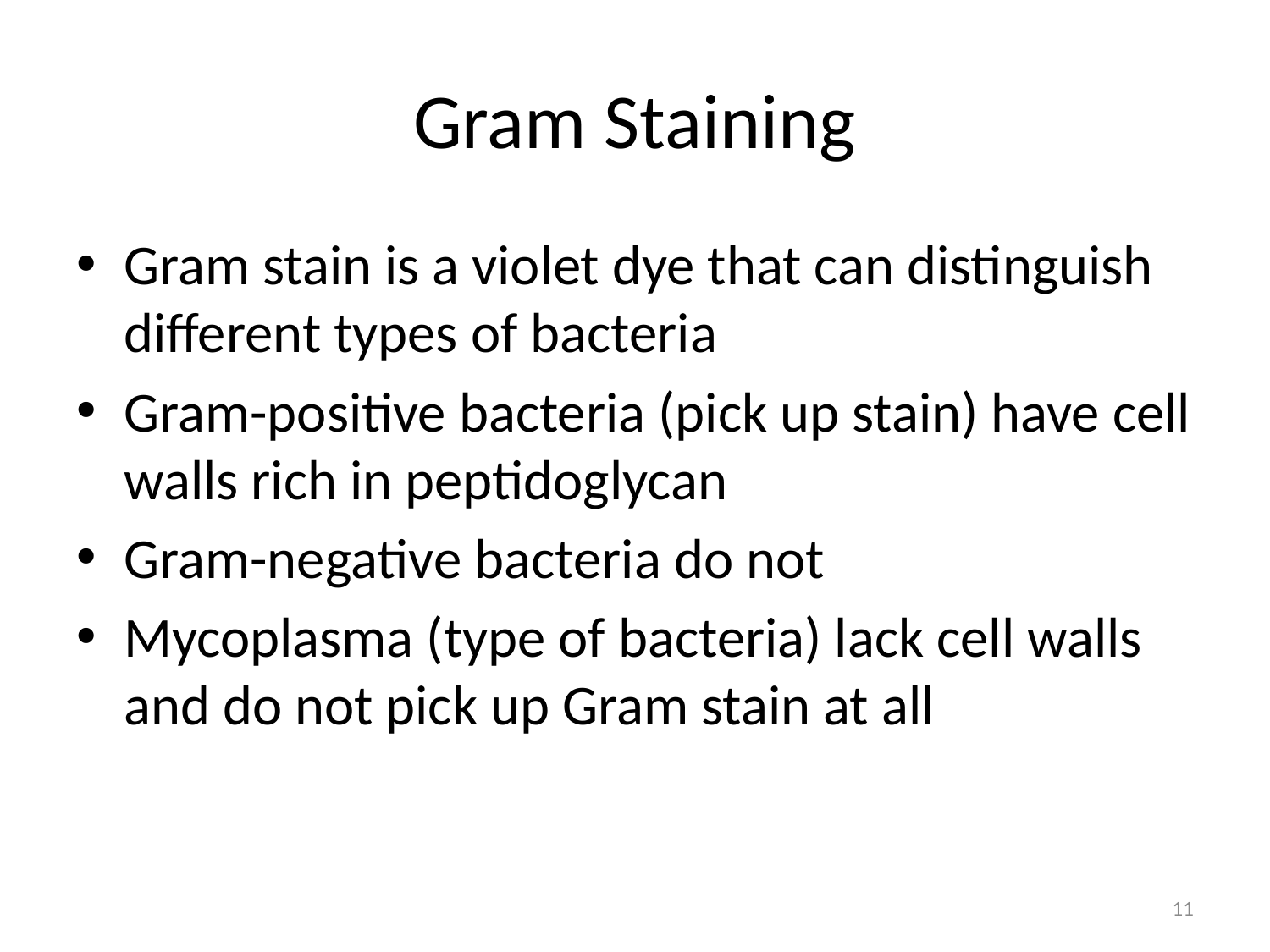

# Gram Staining
Gram stain is a violet dye that can distinguish different types of bacteria
Gram-positive bacteria (pick up stain) have cell walls rich in peptidoglycan
Gram-negative bacteria do not
Mycoplasma (type of bacteria) lack cell walls and do not pick up Gram stain at all
11